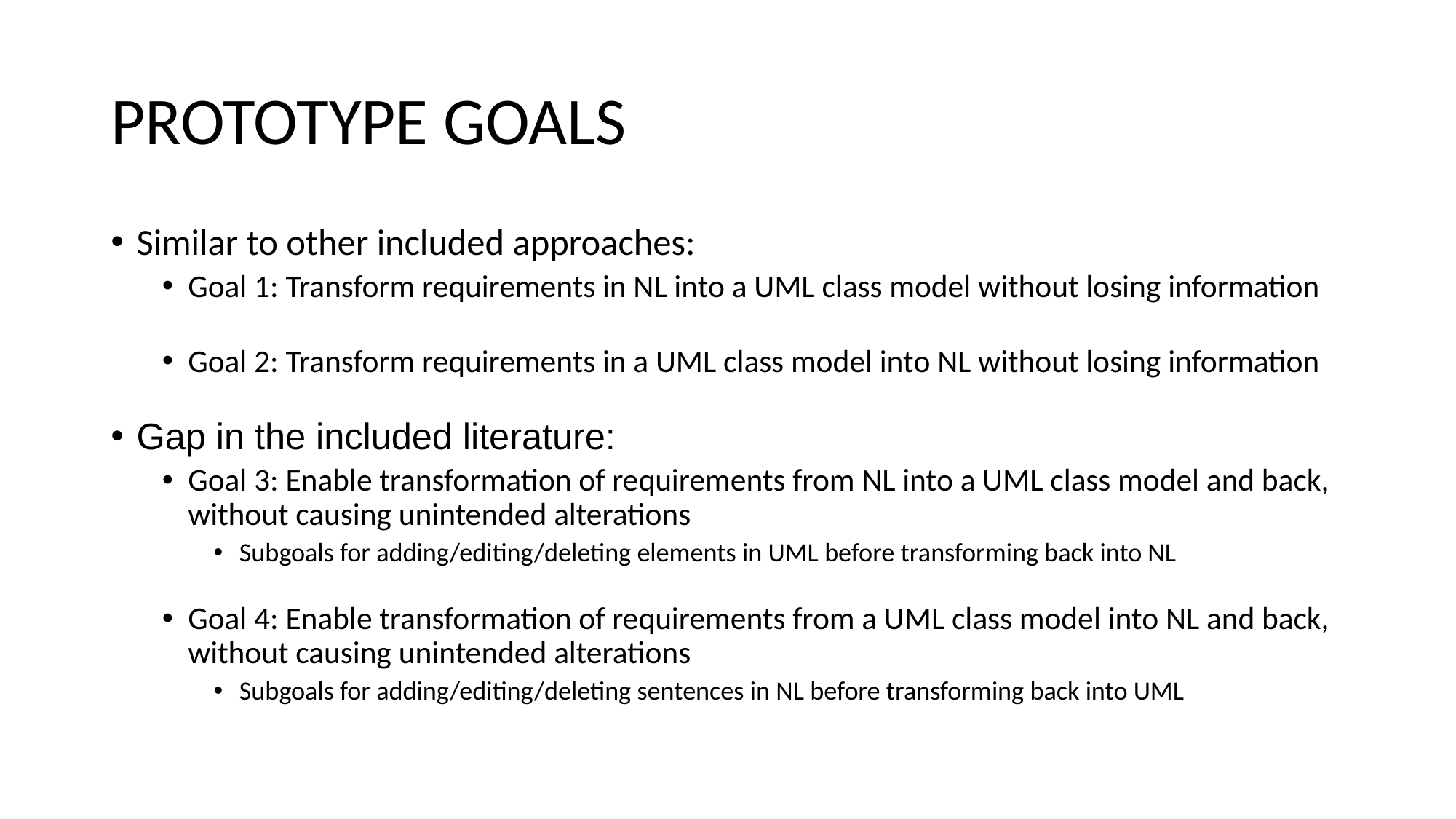

# PROTOTYPE GOALS
Similar to other included approaches:
Goal 1: Transform requirements in NL into a UML class model without losing information
Goal 2: Transform requirements in a UML class model into NL without losing information
Gap in the included literature:
Goal 3: Enable transformation of requirements from NL into a UML class model and back, without causing unintended alterations
Subgoals for adding/editing/deleting elements in UML before transforming back into NL
Goal 4: Enable transformation of requirements from a UML class model into NL and back, without causing unintended alterations
Subgoals for adding/editing/deleting sentences in NL before transforming back into UML